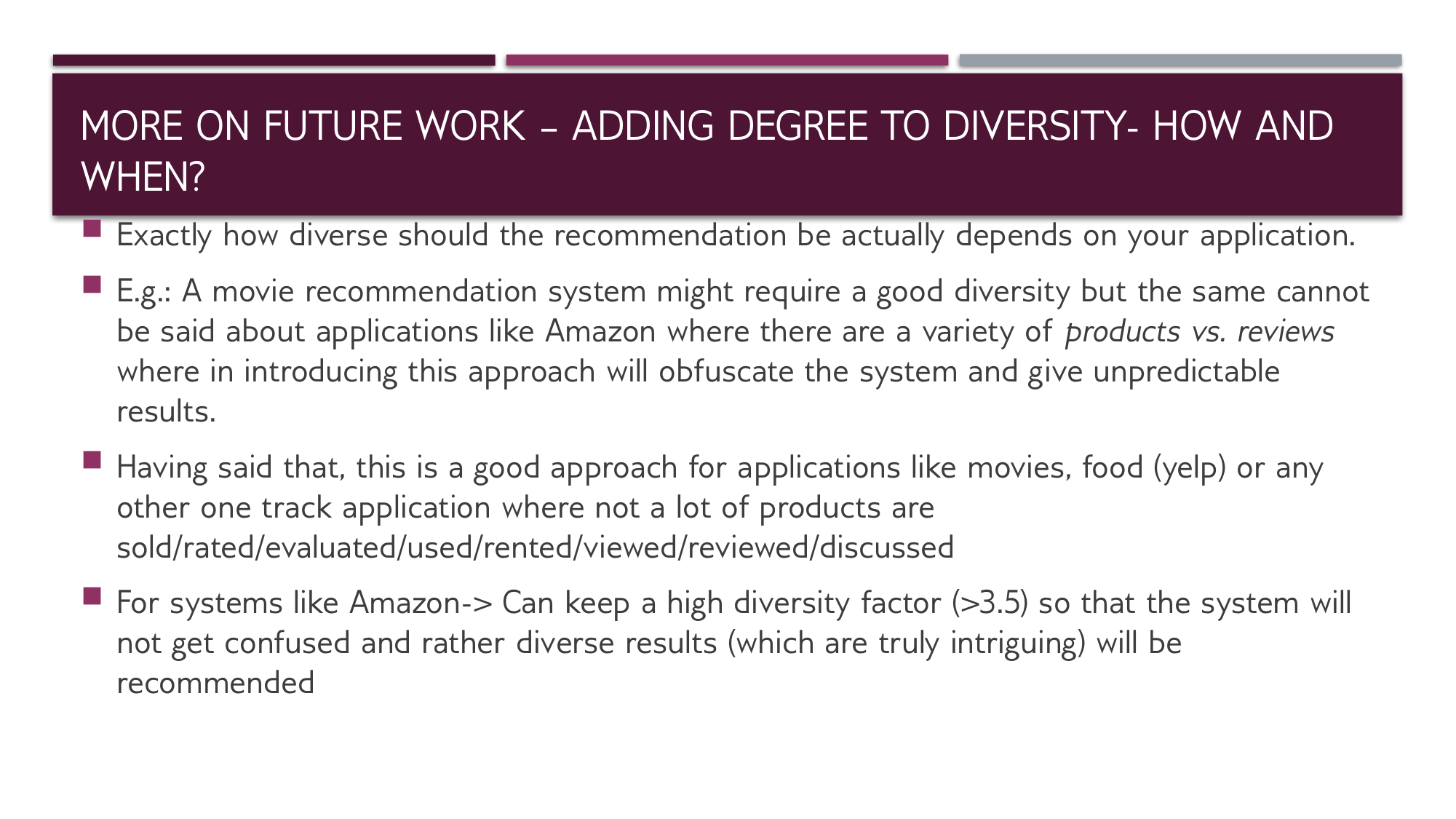

# More on future work – adding degree to diversity- how and when?
Exactly how diverse should the recommendation be actually depends on your application.
E.g.: A movie recommendation system might require a good diversity but the same cannot be said about applications like Amazon where there are a variety of products vs. reviews where in introducing this approach will obfuscate the system and give unpredictable results.
Having said that, this is a good approach for applications like movies, food (yelp) or any other one track application where not a lot of products are sold/rated/evaluated/used/rented/viewed/reviewed/discussed
For systems like Amazon-> Can keep a high diversity factor (>3.5) so that the system will not get confused and rather diverse results (which are truly intriguing) will be recommended